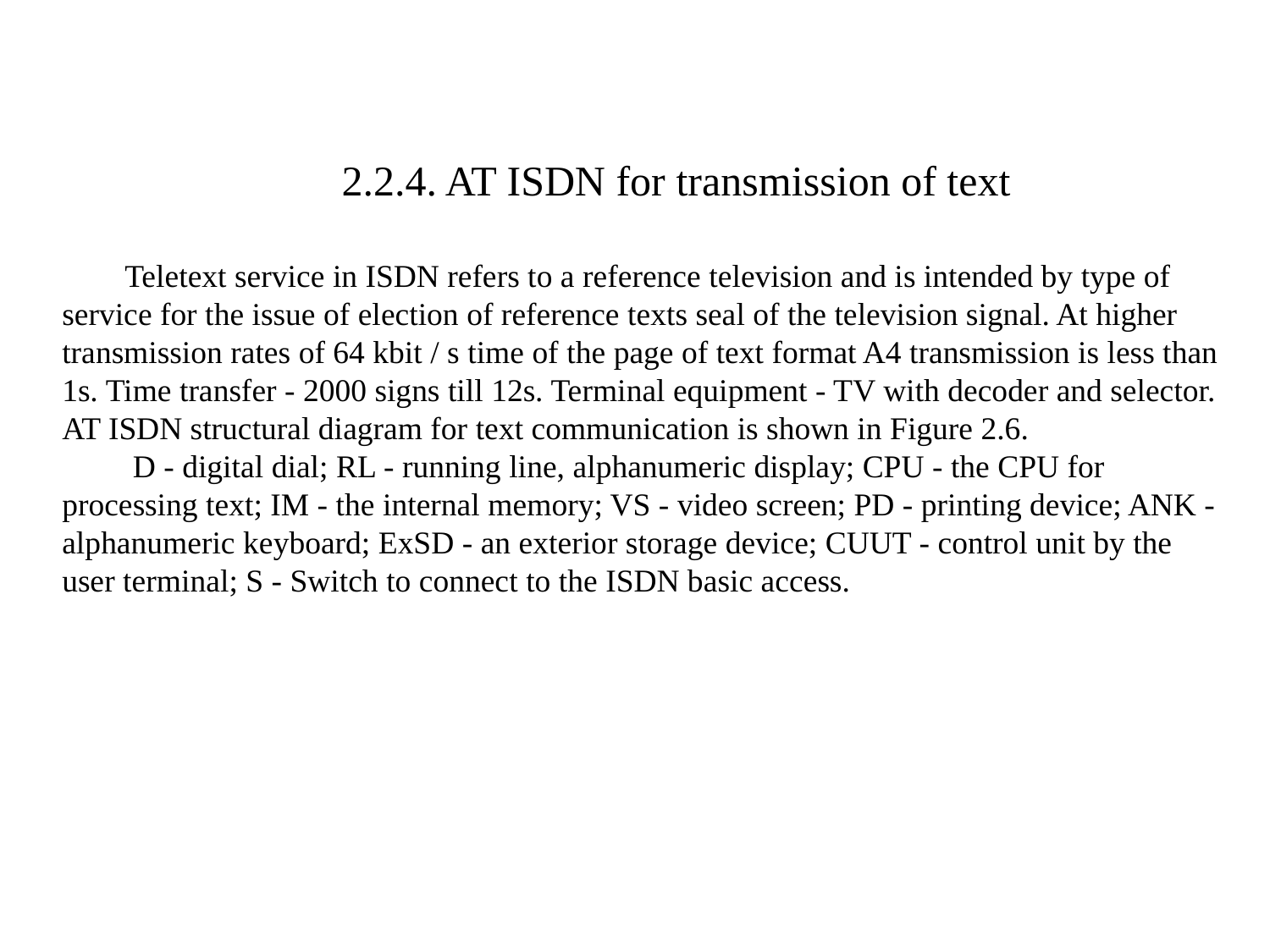

2.2.4. AT ISDN for transmission of text

Teletext service in ISDN refers to a reference television and is intended by type of service for the issue of election of reference texts seal of the television signal. At higher transmission rates of 64 kbit / s time of the page of text format A4 transmission is less than 1s. Time transfer - 2000 signs till 12s. Terminal equipment - TV with decoder and selector.
AT ISDN structural diagram for text communication is shown in Figure 2.6.
 D - digital dial; RL - running line, alphanumeric display; CPU - the CPU for processing text; IM - the internal memory; VS - video screen; PD - printing device; ANK - alphanumeric keyboard; ExSD - an exterior storage device; CUUT - control unit by the user terminal; S - Switch to connect to the ISDN basic access.